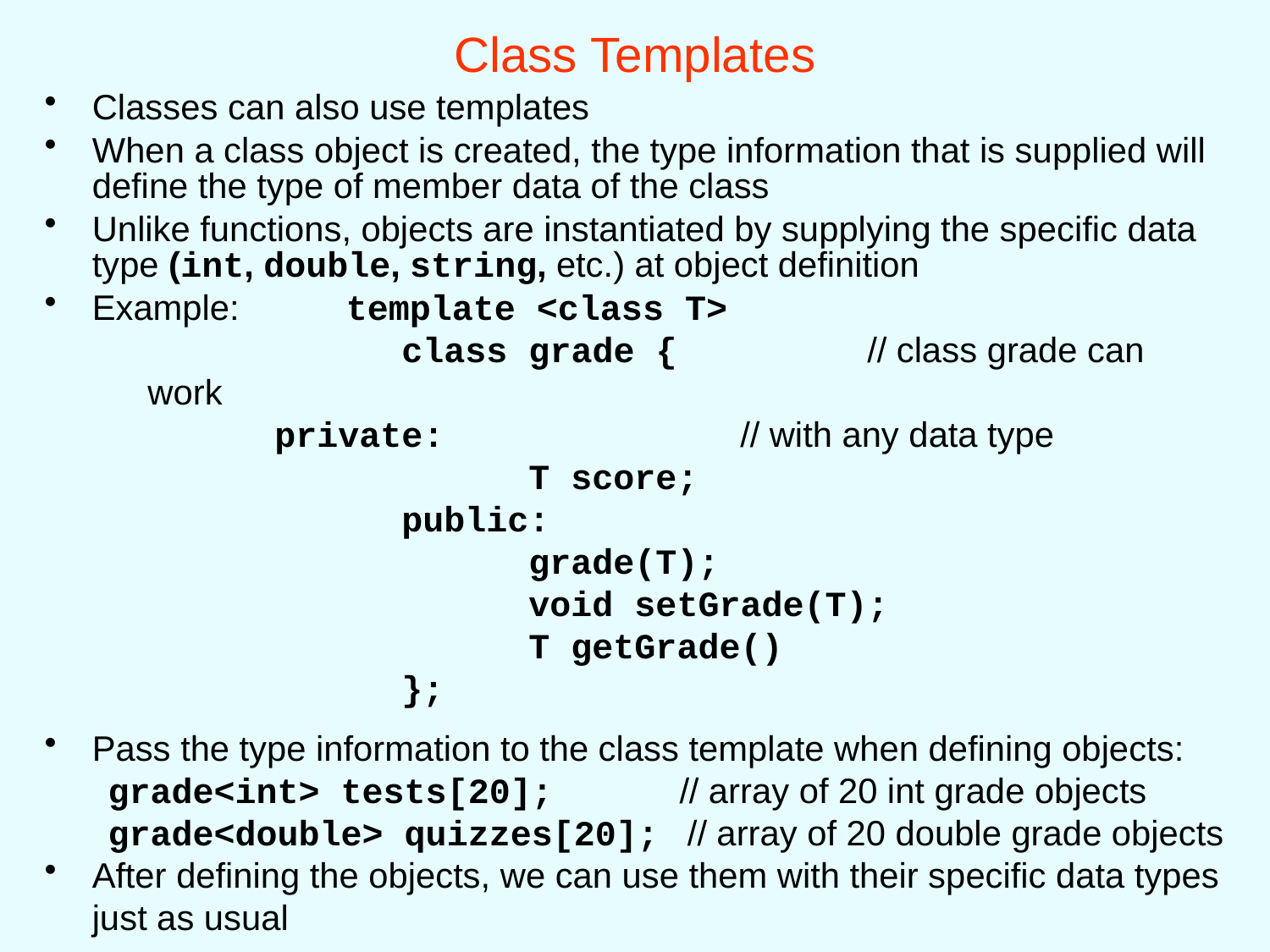

# Class Templates
Classes can also use templates
When a class object is created, the type information that is supplied will define the type of member data of the class
Unlike functions, objects are instantiated by supplying the specific data type (int, double, string, etc.) at object definition
Example:	template <class T>
			class grade {	    // class grade can work
	  	private:              // with any data type
				T score;
		 	public:
				grade(T);
				void setGrade(T);
				T getGrade()
			};
Pass the type information to the class template when defining objects:
grade<int> tests[20];      // array of 20 int grade objects
grade<double> quizzes[20];   // array of 20 double grade objects
After defining the objects, we can use them with their specific data types just as usual